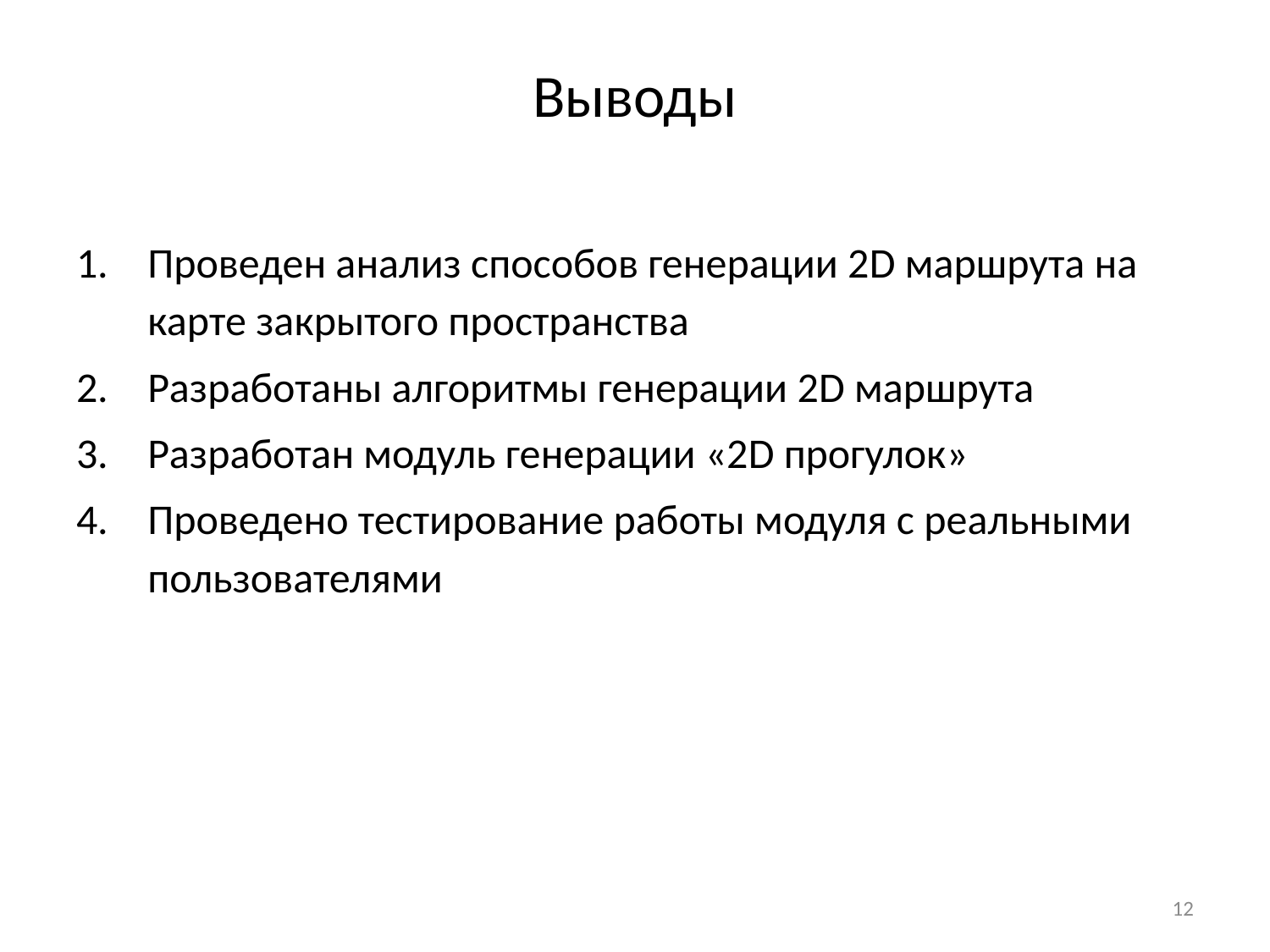

Выводы
Проведен анализ способов генерации 2D маршрута на карте закрытого пространства
Разработаны алгоритмы генерации 2D маршрута
Разработан модуль генерации «2D прогулок»
Проведено тестирование работы модуля с реальными пользователями
12